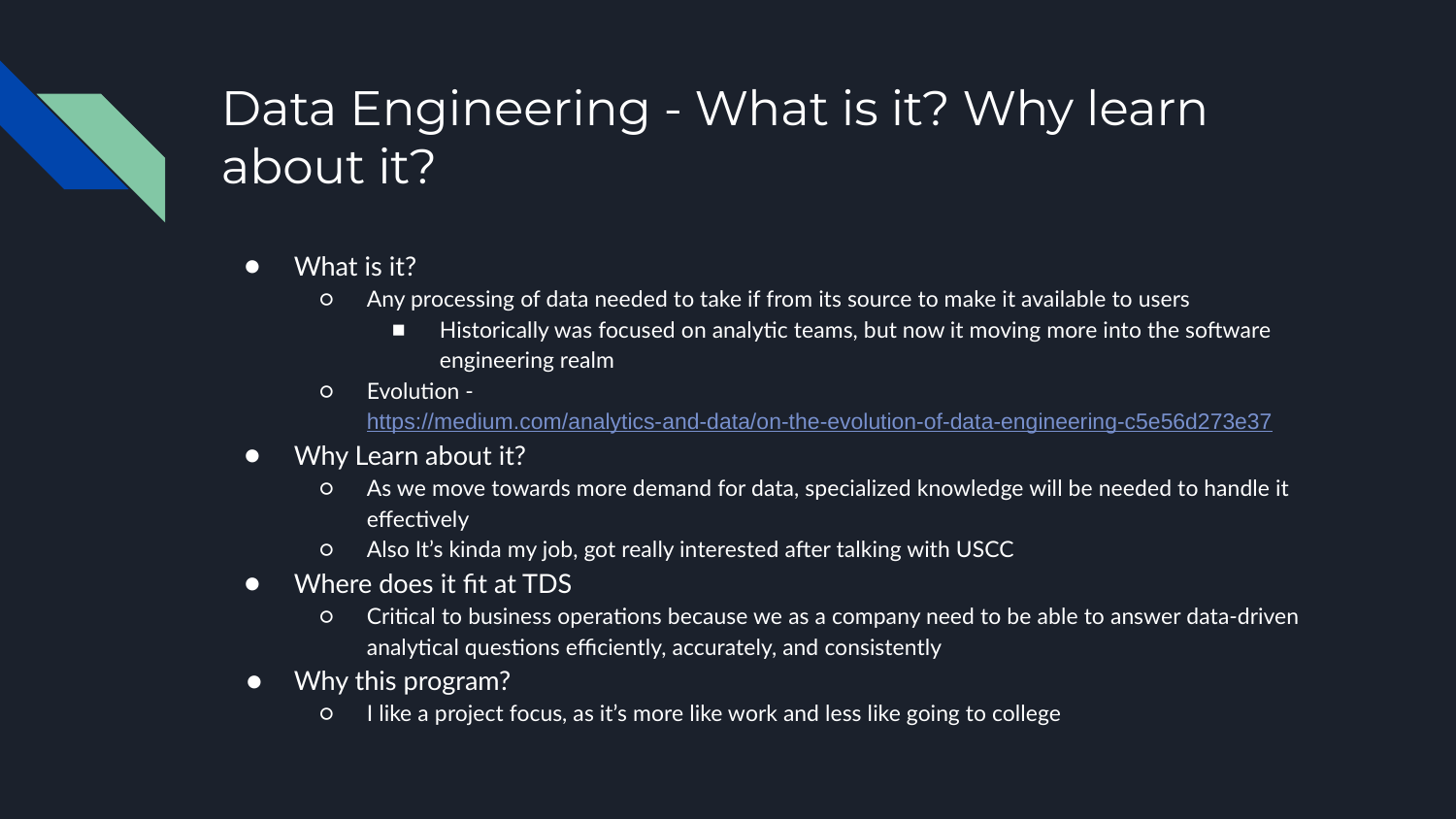

# Data Engineering - What is it? Why learn about it?

What is it?
Any processing of data needed to take if from its source to make it available to users
Historically was focused on analytic teams, but now it moving more into the software engineering realm
Evolution -  https://medium.com/analytics-and-data/on-the-evolution-of-data-engineering-c5e56d273e37
Why Learn about it?
As we move towards more demand for data, specialized knowledge will be needed to handle it effectively
Also It’s kinda my job, got really interested after talking with USCC
Where does it fit at TDS
Critical to business operations because we as a company need to be able to answer data-driven analytical questions efficiently, accurately, and consistently
Why this program?
I like a project focus, as it’s more like work and less like going to college